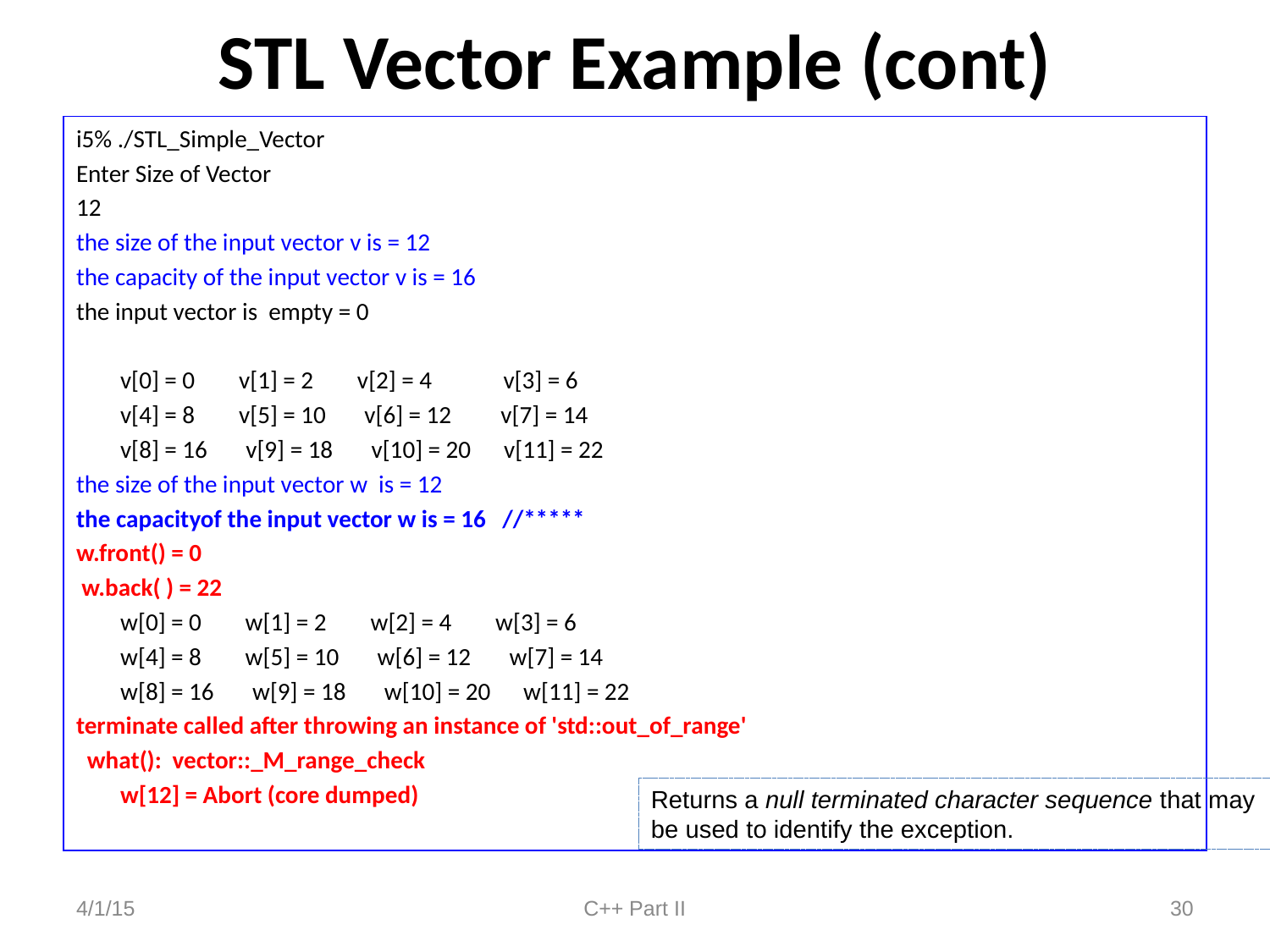

# STL Vector Example (cont)
i5% ./STL_Simple_Vector
Enter Size of Vector
12
the size of the input vector v is = 12
the capacity of the input vector v is = 16
the input vector is  empty = 0

        v[0] = 0        v[1] = 2        v[2] = 4             v[3] = 6
        v[4] = 8        v[5] = 10       v[6] = 12         v[7] = 14
        v[8] = 16       v[9] = 18       v[10] = 20      v[11] = 22
the size of the input vector w  is = 12
the capacityof the input vector w is = 16   //*****
w.front() = 0
 w.back( ) = 22
        w[0] = 0        w[1] = 2        w[2] = 4        w[3] = 6
        w[4] = 8        w[5] = 10       w[6] = 12       w[7] = 14
        w[8] = 16       w[9] = 18       w[10] = 20      w[11] = 22
terminate called after throwing an instance of 'std::out_of_range'
  what():  vector::_M_range_check
        w[12] = Abort (core dumped)

Returns a null terminated character sequence that may be used to identify the exception.
4/1/15
C++ Part II
30